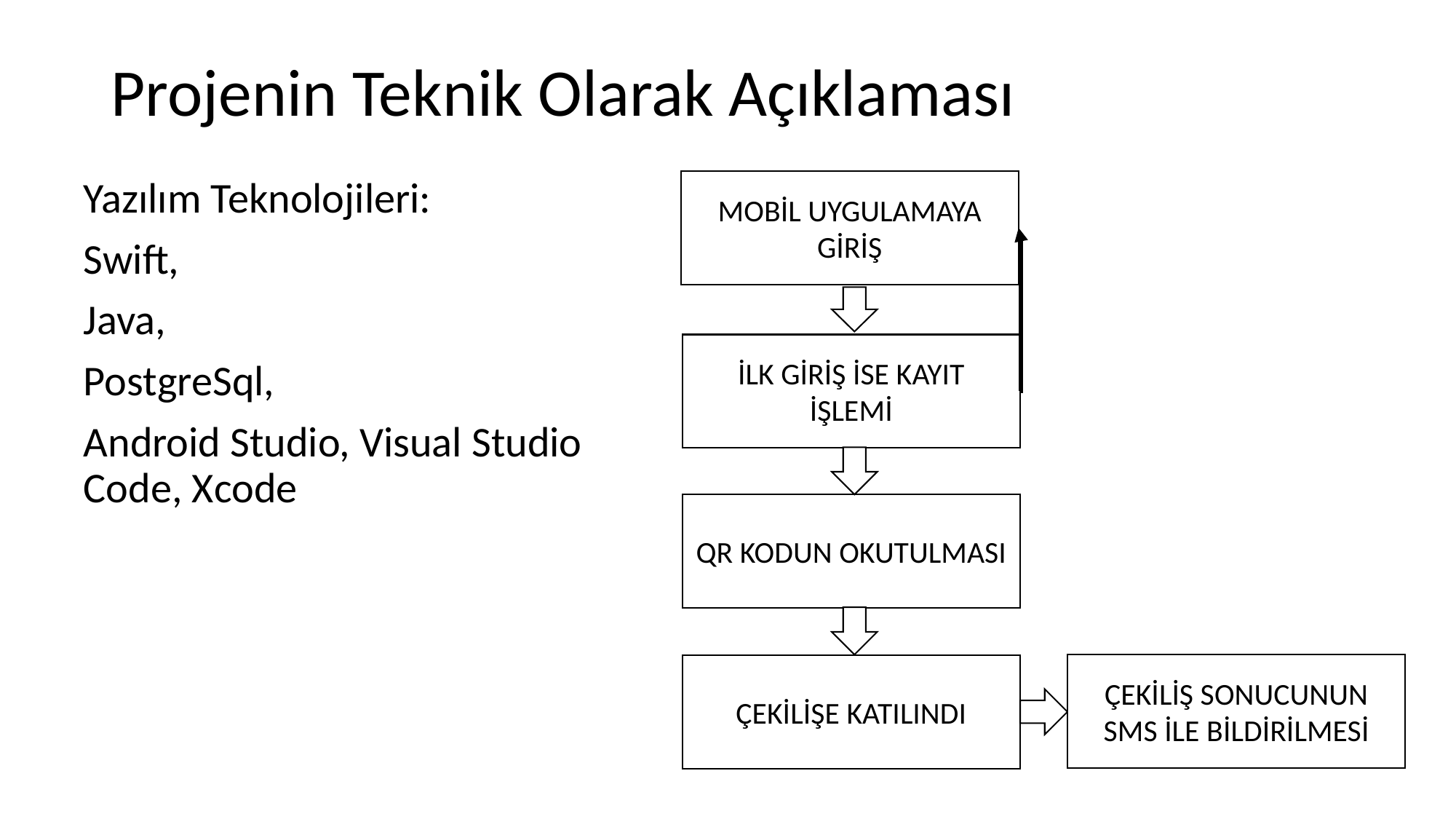

# Projenin Teknik Olarak Açıklaması
Yazılım Teknolojileri:
Swift,
Java,
PostgreSql,
Android Studio, Visual Studio Code, Xcode

MOBİL UYGULAMAYA GİRİŞ

İLK GİRİŞ İSE KAYIT İŞLEMİ

QR KODUN OKUTULMASI

ÇEKİLİŞ SONUCUNUN SMS İLE BİLDİRİLMESİ
ÇEKİLİŞE KATILINDI